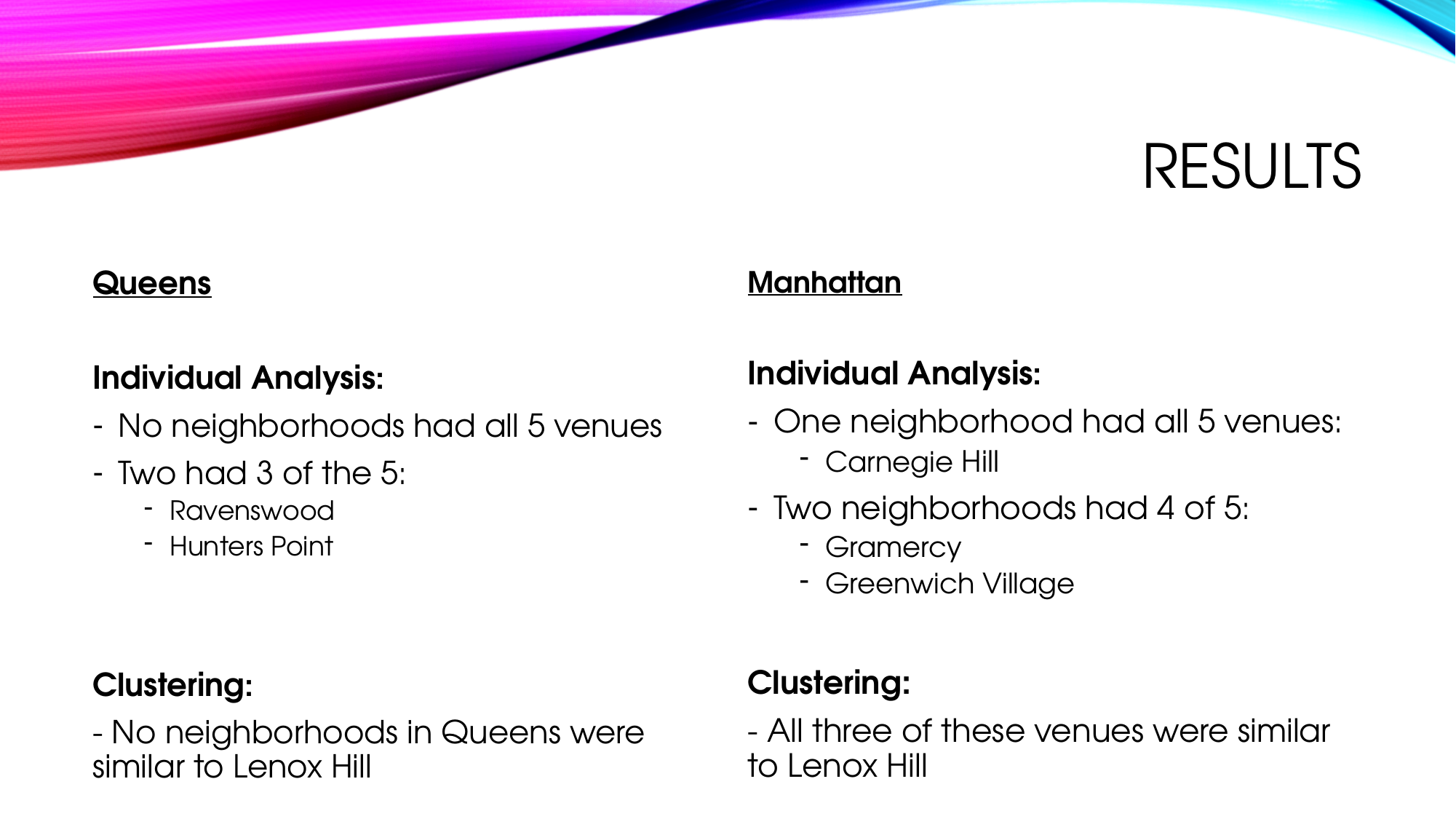

# Results
Queens

Individual Analysis:
No neighborhoods had all 5 venues
Two had 3 of the 5:
Ravenswood
Hunters Point

Clustering:
- No neighborhoods in Queens were similar to Lenox Hill
Manhattan

Individual Analysis:
One neighborhood had all 5 venues:
Carnegie Hill
Two neighborhoods had 4 of 5:
Gramercy
Greenwich Village

Clustering:
- All three of these venues were similar to Lenox Hill